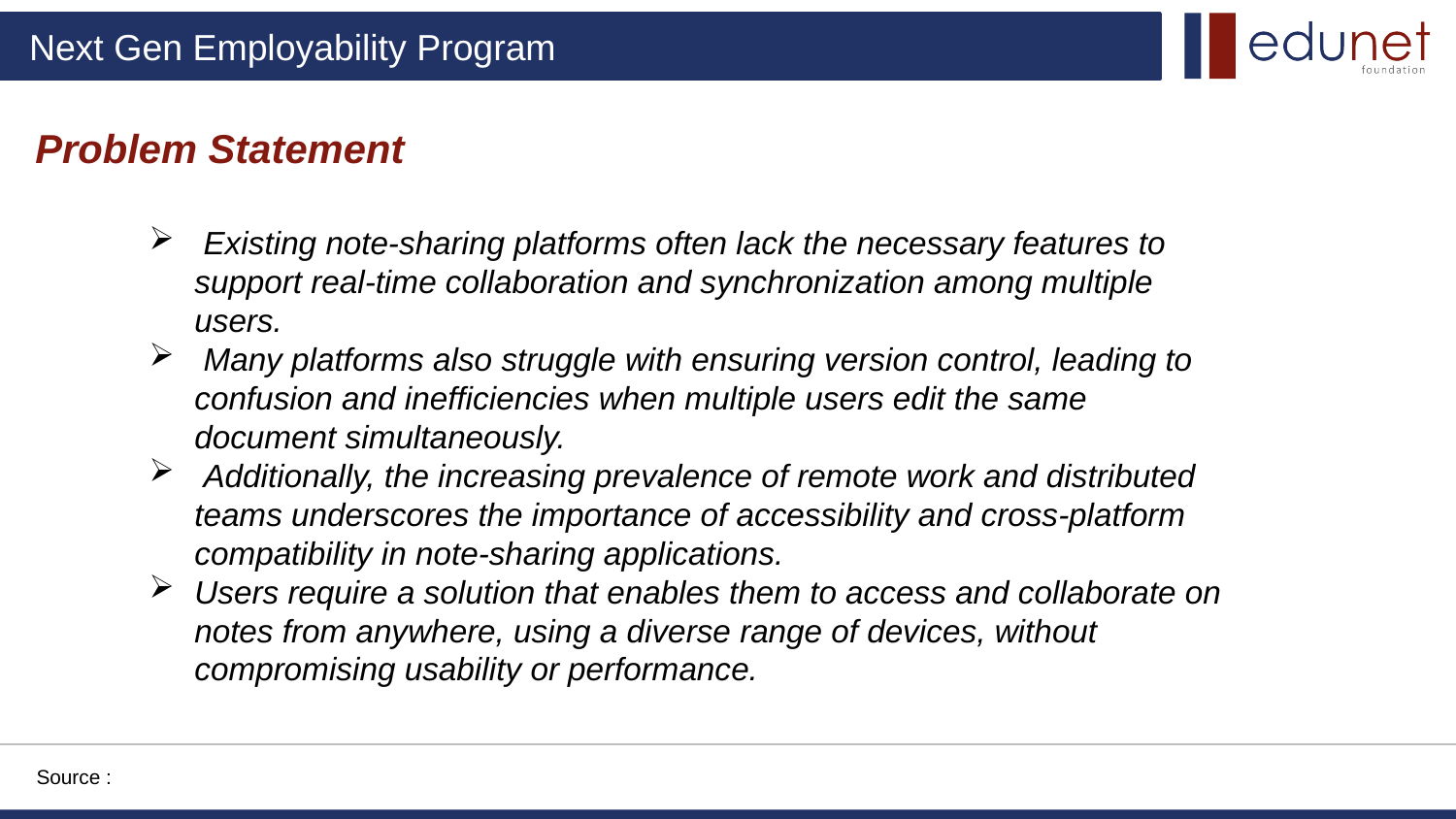

Problem Statement
 Existing note-sharing platforms often lack the necessary features to support real-time collaboration and synchronization among multiple users.
 Many platforms also struggle with ensuring version control, leading to confusion and inefficiencies when multiple users edit the same document simultaneously.
 Additionally, the increasing prevalence of remote work and distributed teams underscores the importance of accessibility and cross-platform compatibility in note-sharing applications.
Users require a solution that enables them to access and collaborate on notes from anywhere, using a diverse range of devices, without compromising usability or performance.

Source :